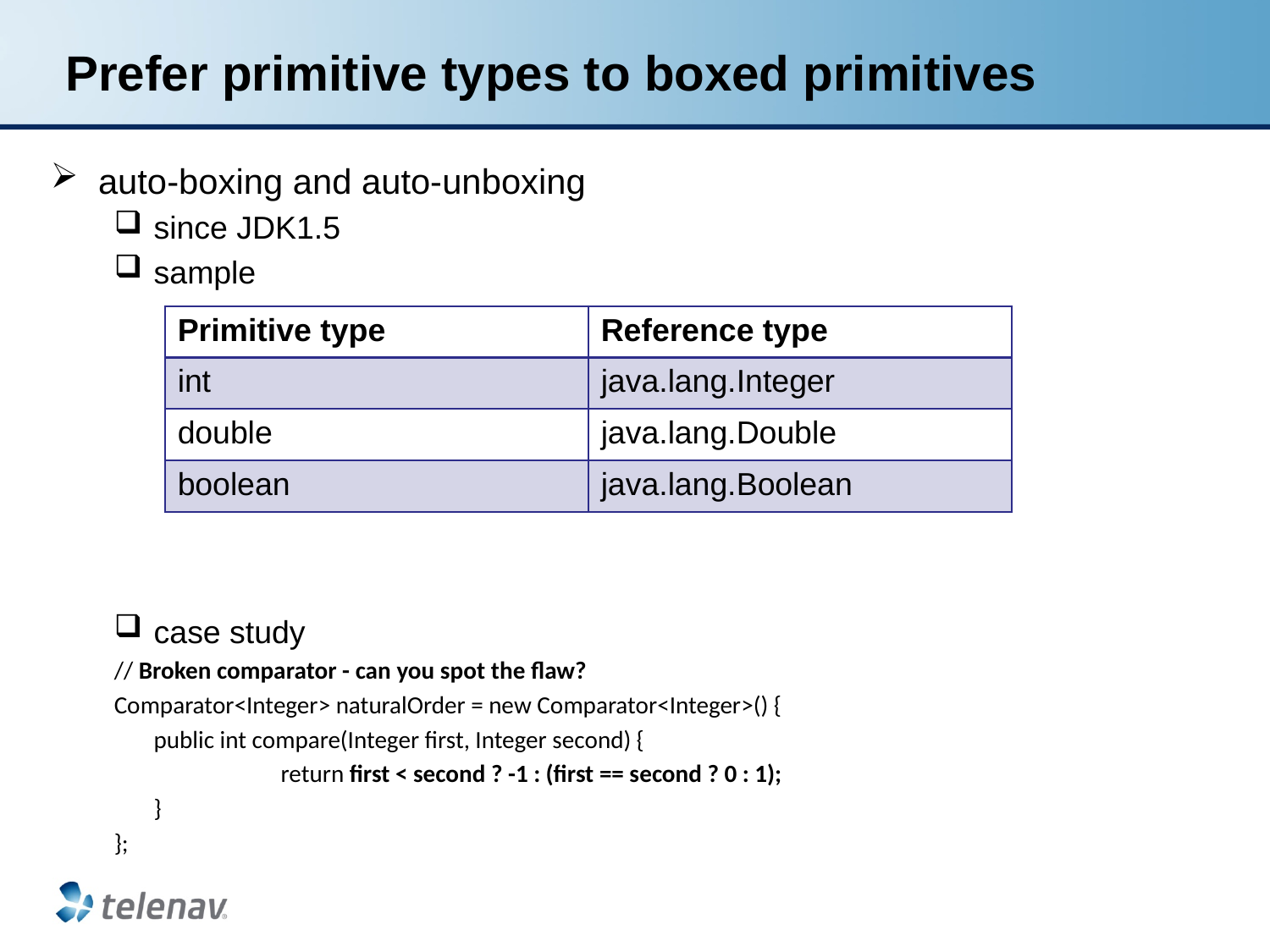

# Prefer primitive types to boxed primitives
auto-boxing and auto-unboxing
since JDK1.5
sample

case study
// Broken comparator - can you spot the flaw?
Comparator<Integer> naturalOrder = new Comparator<Integer>() {
	public int compare(Integer first, Integer second) {
		return first < second ? -1 : (first == second ? 0 : 1);
	}
};

| Primitive type | Reference type |
| --- | --- |
| int | java.lang.Integer |
| double | java.lang.Double |
| boolean | java.lang.Boolean |